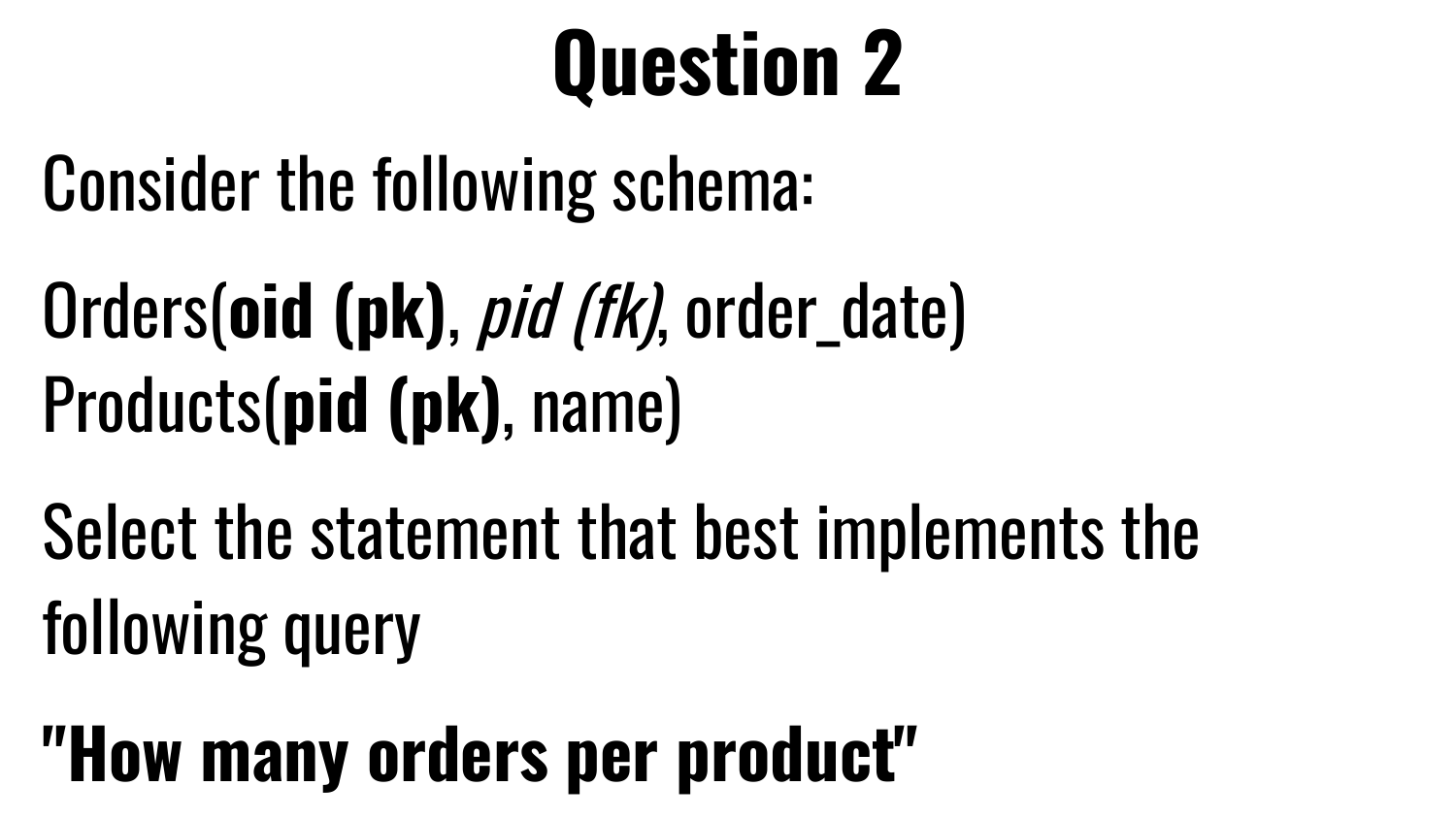

# Question 2
Consider the following schema:
Orders(oid (pk), pid (fk), order_date)
Products(pid (pk), name)
Select the statement that best implements the following query
"How many orders per product"